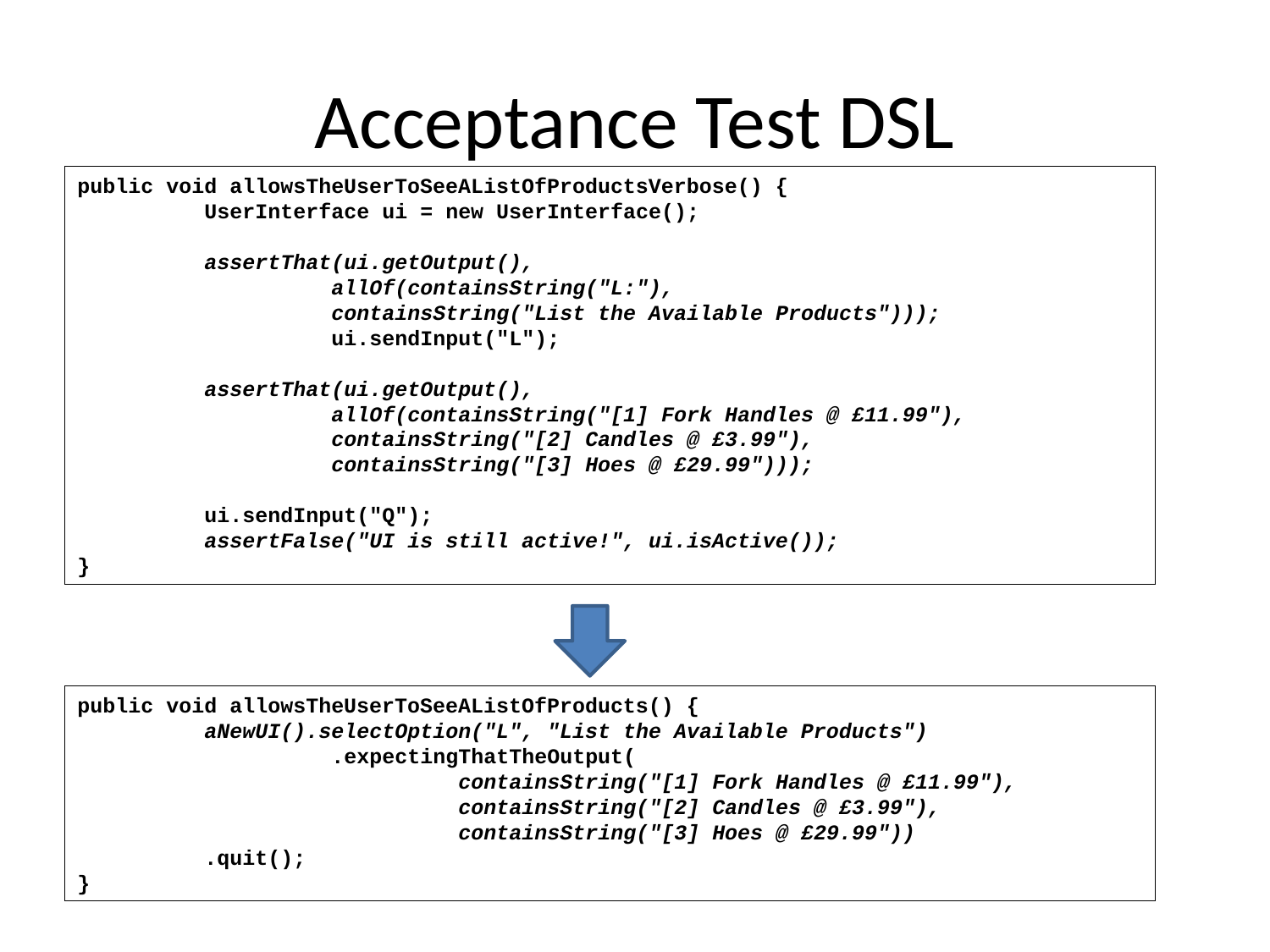

# Acceptance Test DSL
public void allowsTheUserToSeeAListOfProductsVerbose() {
	UserInterface ui = new UserInterface();

	assertThat(ui.getOutput(),
		allOf(containsString("L:"),
  		containsString("List the Available Products")));
		ui.sendInput("L");

	assertThat(ui.getOutput(),
		allOf(containsString("[1] Fork Handles @ £11.99"),
		containsString("[2] Candles @ £3.99"),
		containsString("[3] Hoes @ £29.99")));

	ui.sendInput("Q");
	assertFalse("UI is still active!", ui.isActive());
}

public void allowsTheUserToSeeAListOfProducts() {
	aNewUI().selectOption("L", "List the Available Products")
		.expectingThatTheOutput(
			containsString("[1] Fork Handles @ £11.99"),
			containsString("[2] Candles @ £3.99"),
			containsString("[3] Hoes @ £29.99"))
	.quit();
}